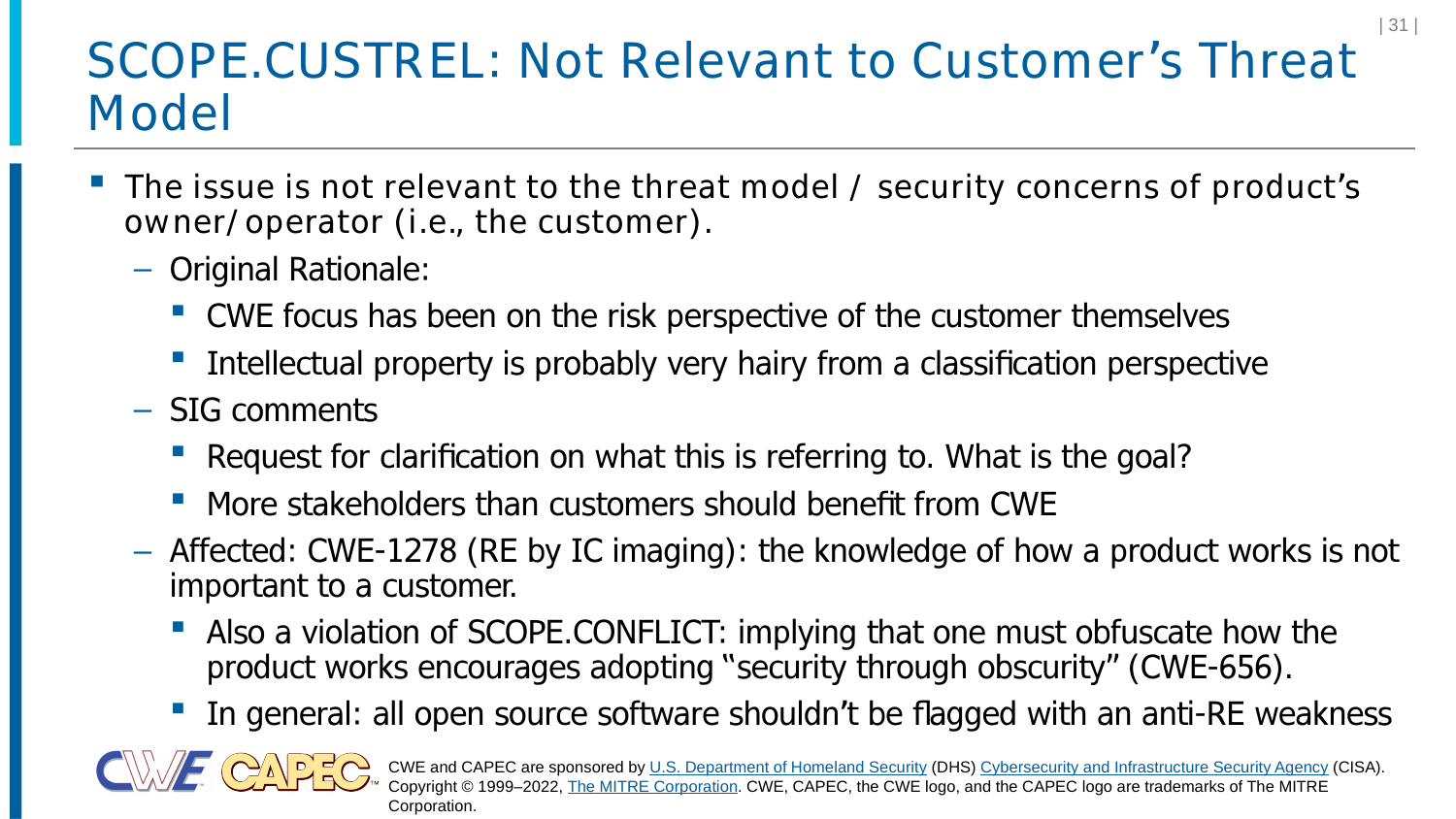

| 31 |
# SCOPE.CUSTREL: Not Relevant to Customer’s Threat Model
The issue is not relevant to the threat model / security concerns of product’s owner/operator (i.e., the customer).
Original Rationale:
CWE focus has been on the risk perspective of the customer themselves
Intellectual property is probably very hairy from a classification perspective
SIG comments
Request for clarification on what this is referring to. What is the goal?
More stakeholders than customers should benefit from CWE
Affected: CWE-1278 (RE by IC imaging): the knowledge of how a product works is not important to a customer.
Also a violation of SCOPE.CONFLICT: implying that one must obfuscate how the product works encourages adopting “security through obscurity” (CWE-656).
In general: all open source software shouldn’t be flagged with an anti-RE weakness